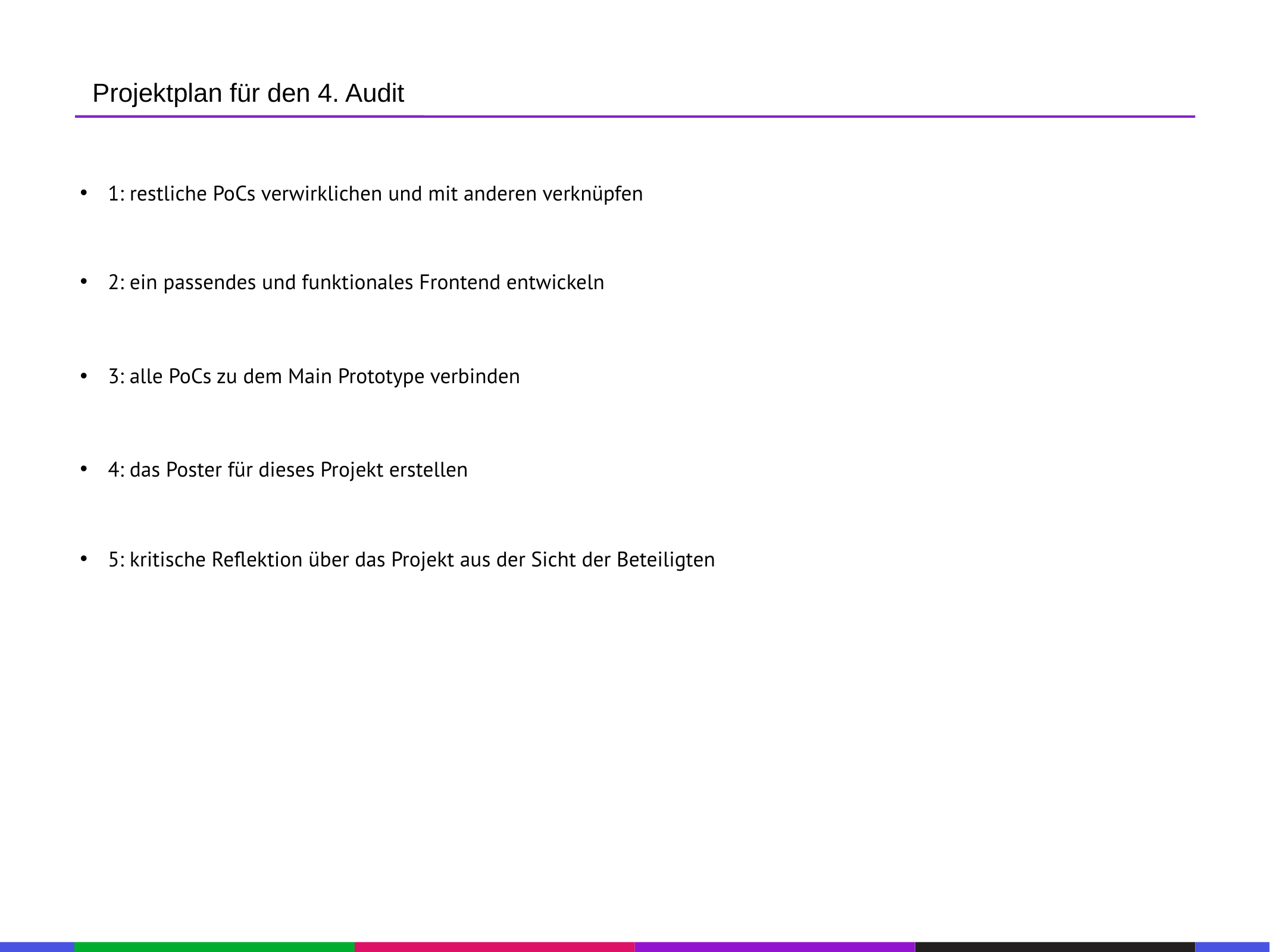

67
Projektplan für den 4. Audit
53

21
53
1: restliche PoCs verwirklichen und mit anderen verknüpfen
21
2: ein passendes und funktionales Frontend entwickeln
53
21
3: alle PoCs zu dem Main Prototype verbinden
53
21
53
4: das Poster für dieses Projekt erstellen
21
5: kritische Reflektion über das Projekt aus der Sicht der Beteiligten
53
21
53
21
53
21
53

133
21
133
21
133
21
133
21
133
21
133